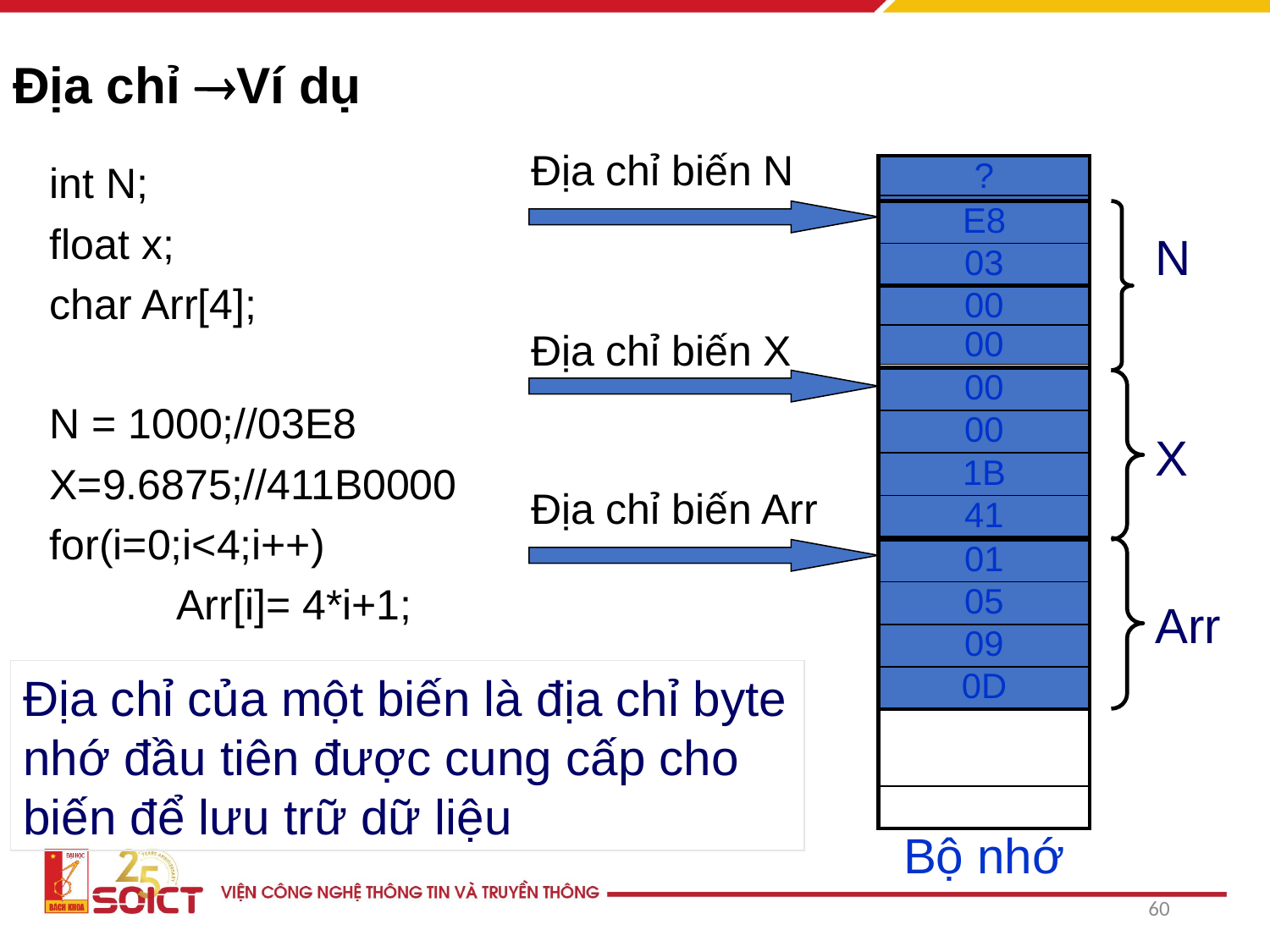

# Địa chỉ →Ví dụ
Địa chỉ biến N

| ? |
| --- |
| ? |
int N;
float x;
char Arr[4];

N = 1000;//03E8
X=9.6875;//411B0000
for(i=0;i<4;i++)
	Arr[i]= 4*i+1;
|  |
| --- |
|  |
| ? |
| ? |
| ? |
| ? |
| ? |
| ? |
| ? |
| ? |
| ? |
| ? |
|  |
|  |
| Bộ nhớ |
| E8 |
| --- |
| 03 |

N

| 00 |
| --- |
| 00 |
Địa chỉ biến X

| ? |
| --- |
| ? |
| ? |
| ? |
| 00 |
| --- |
| 00 |
| 1B |
| 41 |

X
Địa chỉ biến Arr

| ? |
| --- |
| ? |
| ? |
| ? |

Arr
| 01 |
| --- |
| 05 |
| 09 |
| 0D |
Địa chỉ của một biến là địa chỉ byte nhớ đầu tiên được cung cấp cho biến để lưu trữ dữ liệu
60